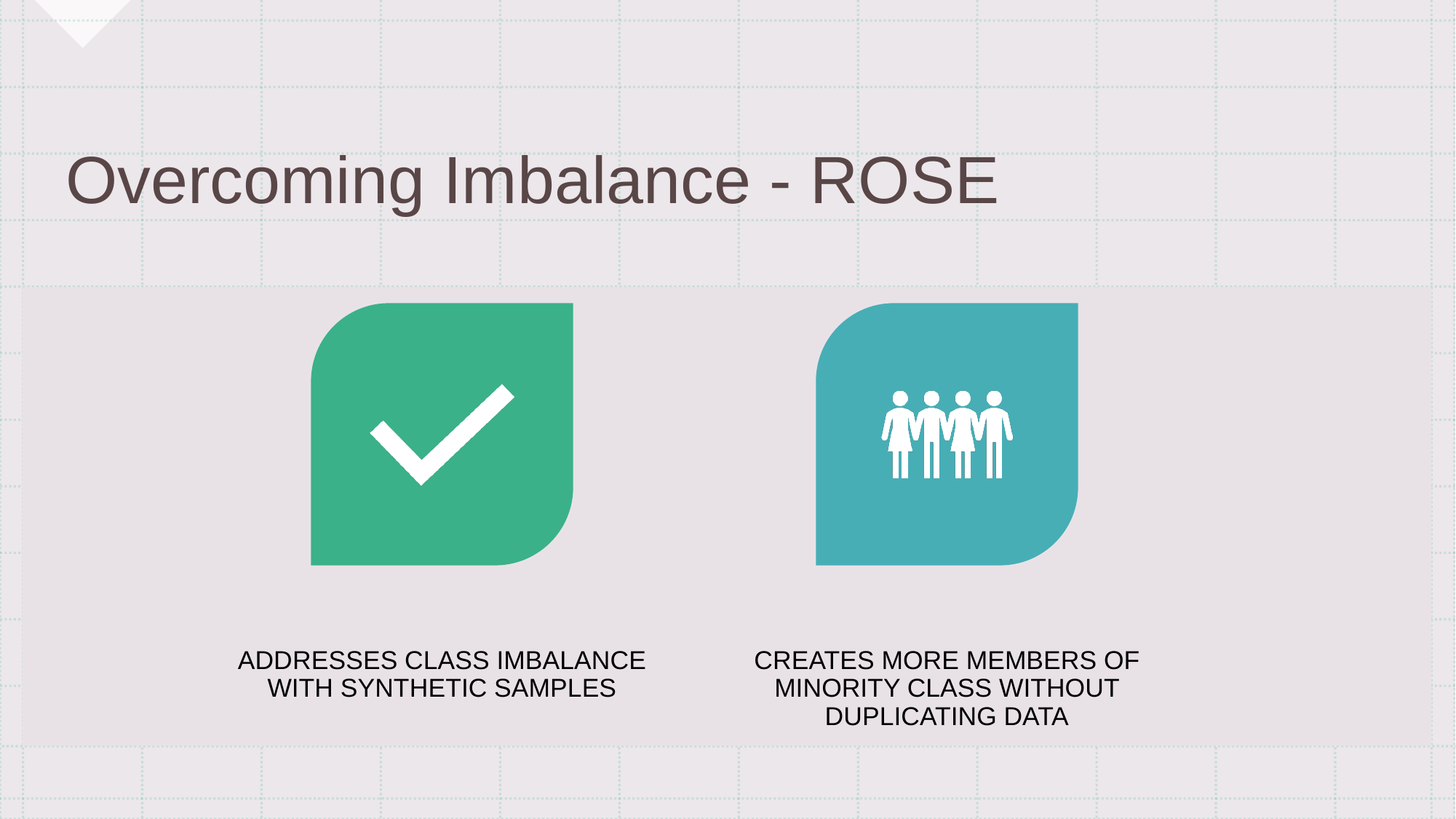

# Overcoming Imbalance - ROSE

Addresses class imbalance with synthetic samples
Creates more members of minority class without duplicating data